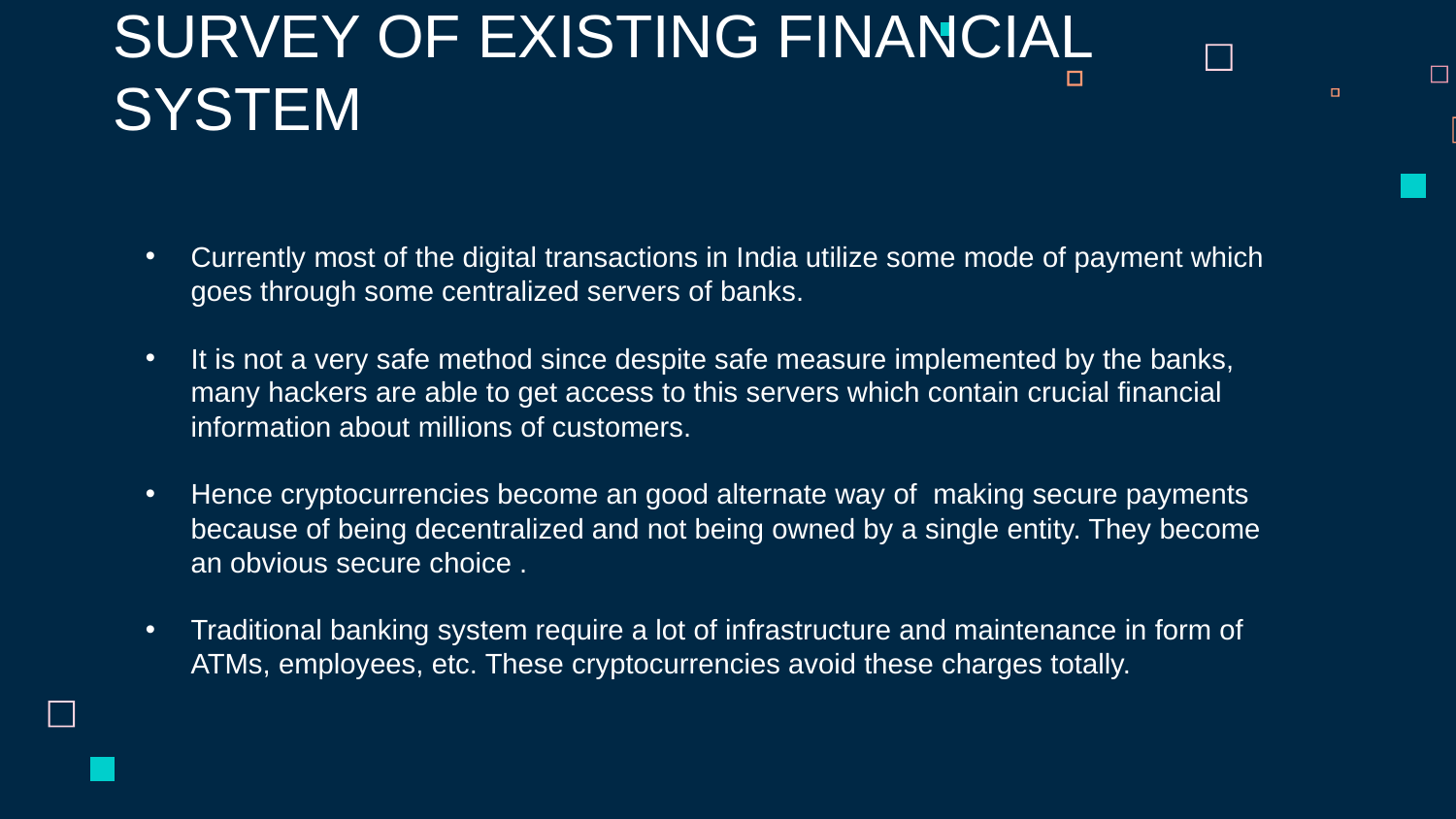

# SURVEY OF EXISTING FINANCIAL SYSTEM
Currently most of the digital transactions in India utilize some mode of payment which goes through some centralized servers of banks.

It is not a very safe method since despite safe measure implemented by the banks, many hackers are able to get access to this servers which contain crucial financial information about millions of customers.

Hence cryptocurrencies become an good alternate way of  making secure payments because of being decentralized and not being owned by a single entity. They become an obvious secure choice .

Traditional banking system require a lot of infrastructure and maintenance in form of ATMs, employees, etc. These cryptocurrencies avoid these charges totally.